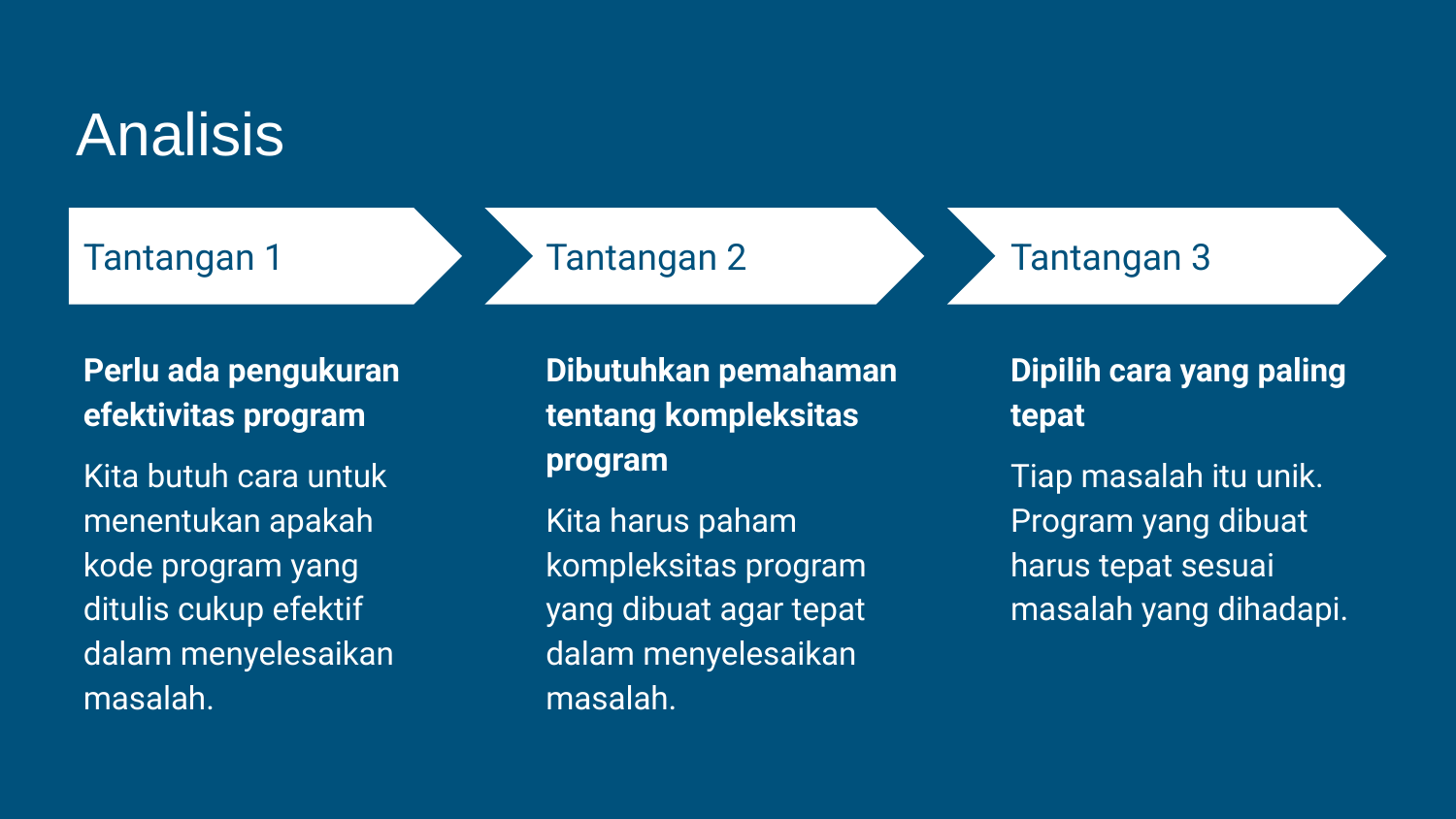

# Analisis

Tantangan 1
Tantangan 2
Tantangan 3
Perlu ada pengukuran efektivitas program
Kita butuh cara untuk menentukan apakah kode program yang ditulis cukup efektif dalam menyelesaikan masalah.
Dibutuhkan pemahaman tentang kompleksitas program
Kita harus paham kompleksitas program yang dibuat agar tepat dalam menyelesaikan masalah.
Dipilih cara yang paling tepat
Tiap masalah itu unik. Program yang dibuat harus tepat sesuai masalah yang dihadapi.